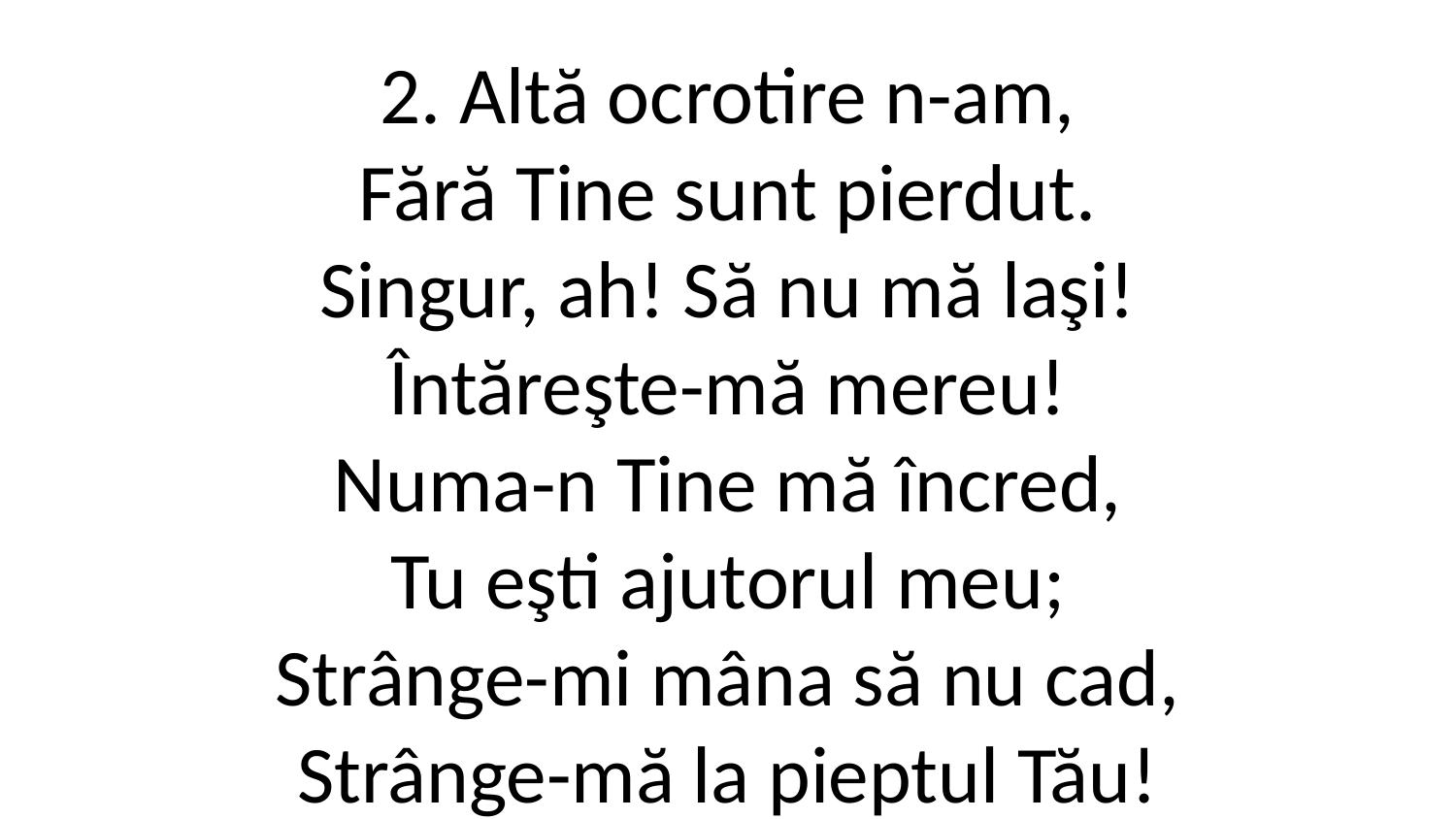

2. Altă ocrotire n-am,
Fără Tine sunt pierdut.
Singur, ah! Să nu mă laşi!
Întăreşte-mă mereu!
Numa-n Tine mă încred,
Tu eşti ajutorul meu;
Strânge-mi mâna să nu cad,
Strânge-mă la pieptul Tău!